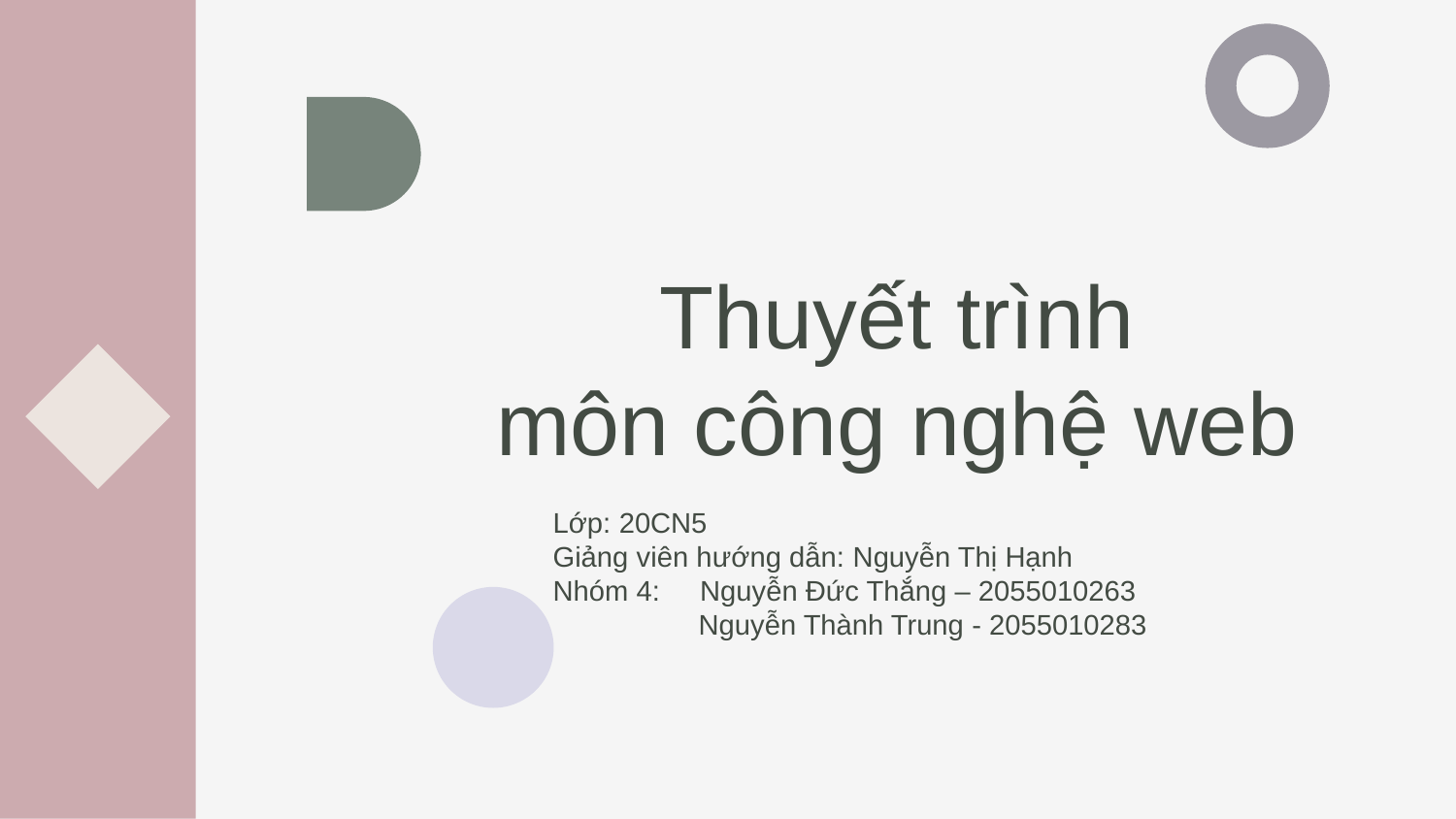

# Thuyết trình môn công nghệ web

Lớp: 20CN5
Giảng viên hướng dẫn: Nguyễn Thị Hạnh
Nhóm 4:     Nguyễn Đức Thắng – 2055010263
	Nguyễn Thành Trung - 2055010283